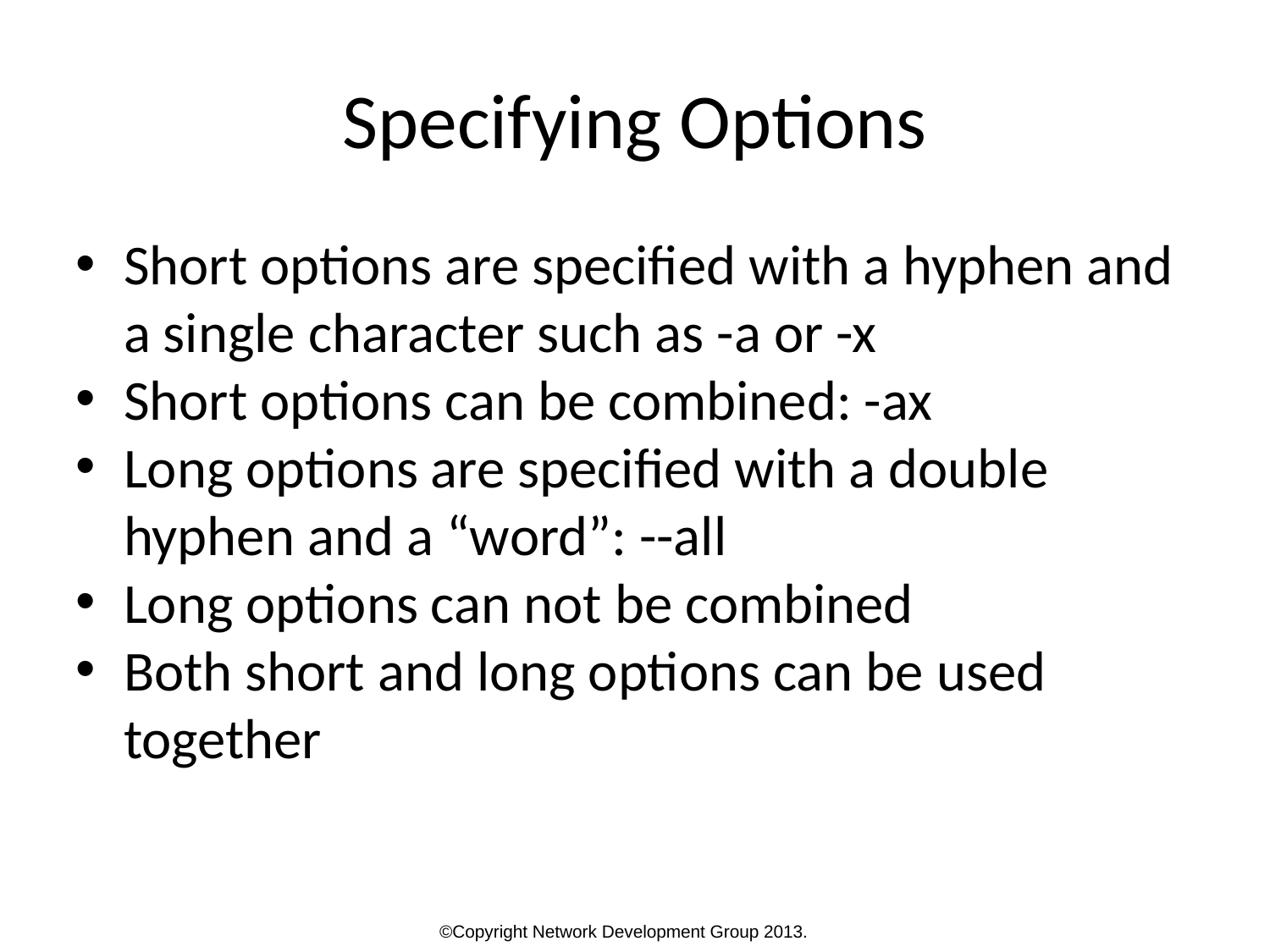

Specifying Options
Short options are specified with a hyphen and a single character such as -a or -x
Short options can be combined: -ax
Long options are specified with a double hyphen and a “word”: --all
Long options can not be combined
Both short and long options can be used together